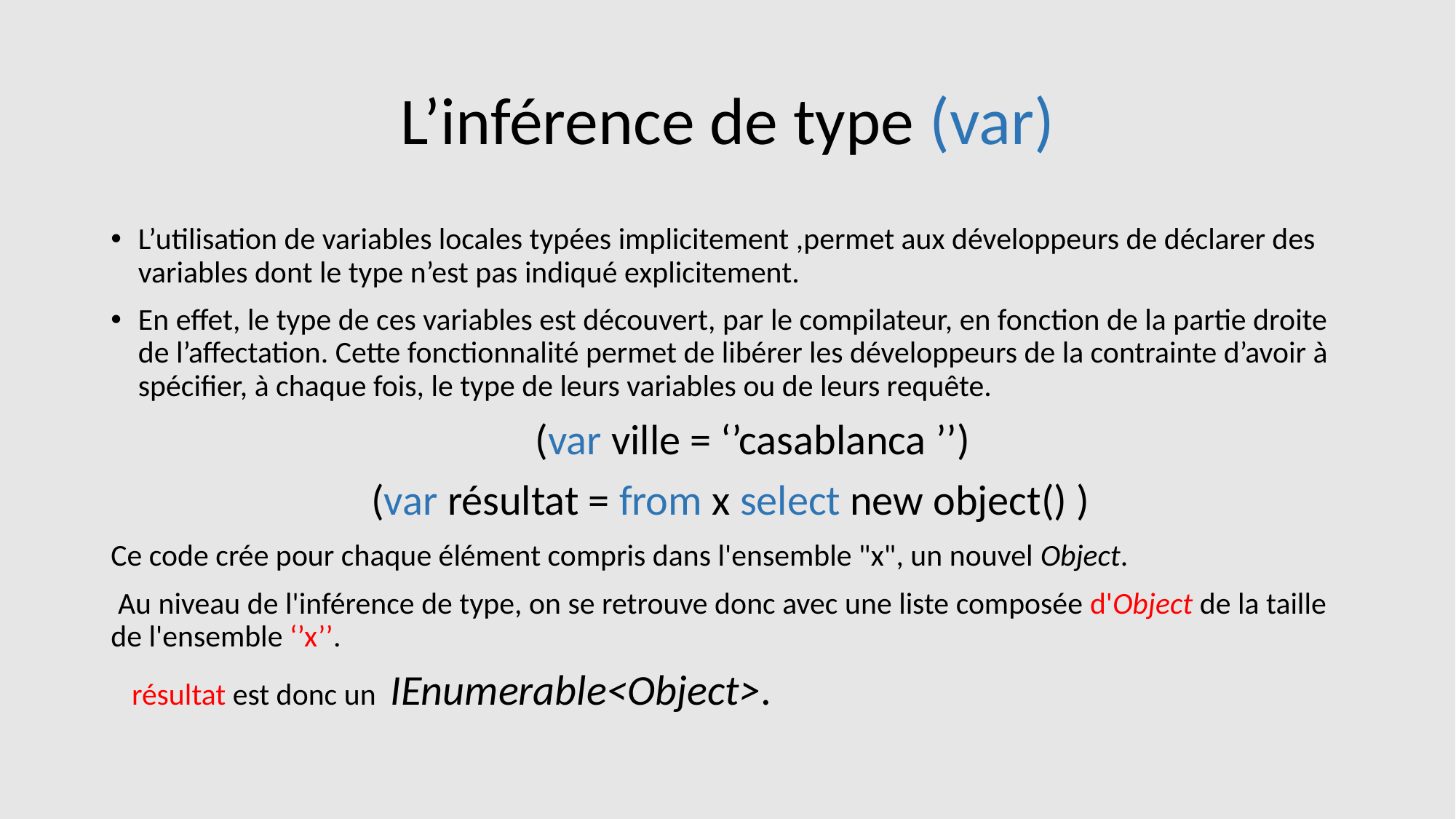

# L’inférence de type (var)
L’utilisation de variables locales typées implicitement ,permet aux développeurs de déclarer des variables dont le type n’est pas indiqué explicitement.
En effet, le type de ces variables est découvert, par le compilateur, en fonction de la partie droite de l’affectation. Cette fonctionnalité permet de libérer les développeurs de la contrainte d’avoir à spécifier, à chaque fois, le type de leurs variables ou de leurs requête.
                                            (var ville = ‘’casablanca ’’)
                           (var résultat = from x select new object() )
Ce code crée pour chaque élément compris dans l'ensemble "x", un nouvel Object.
 Au niveau de l'inférence de type, on se retrouve donc avec une liste composée d'Object de la taille de l'ensemble ‘’x’’.
   résultat est donc un  IEnumerable<Object>.